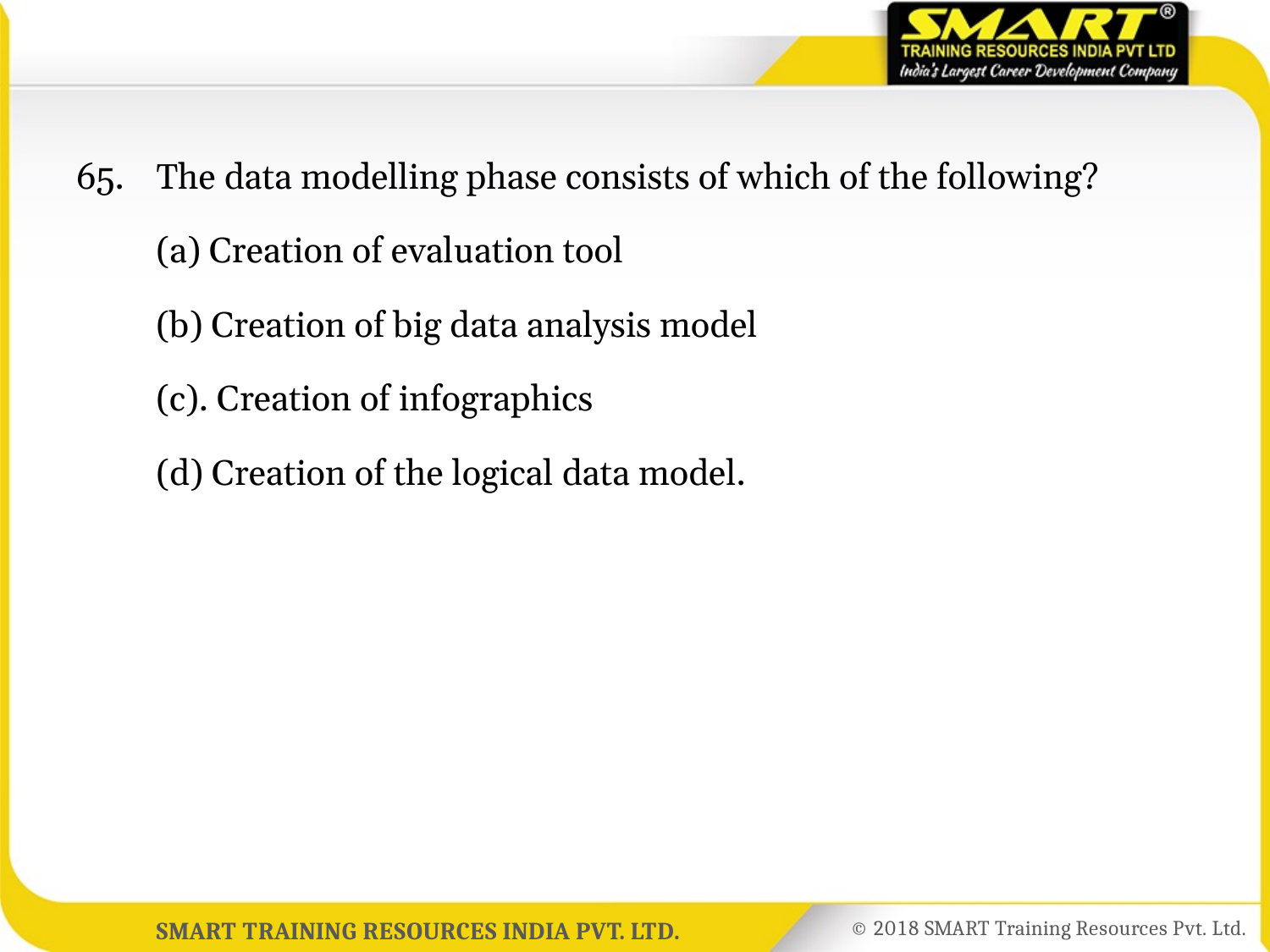

65.	The data modelling phase consists of which of the following?
	(a) Creation of evaluation tool
	(b) Creation of big data analysis model
	(c). Creation of infographics
	(d) Creation of the logical data model.